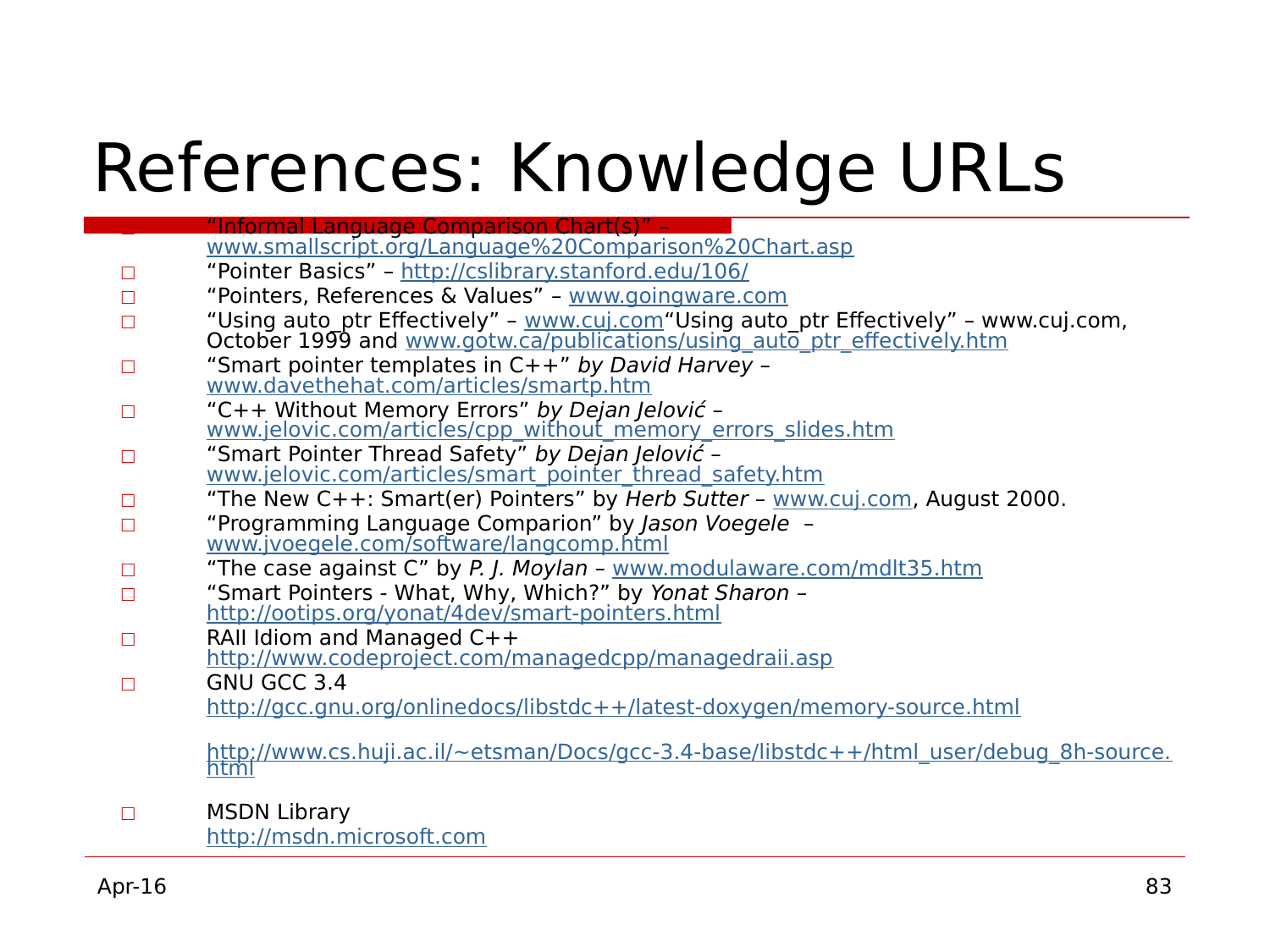

# References: Knowledge URLs
“Informal Language Comparison Chart(s)” –  www.smallscript.org/Language%20Comparison%20Chart.asp
“Pointer Basics” – http://cslibrary.stanford.edu/106/
“Pointers, References & Values” – www.goingware.com
“Using auto_ptr Effectively” – www.cuj.com“Using auto_ptr Effectively” – www.cuj.com, October 1999 and www.gotw.ca/publications/using_auto_ptr_effectively.htm
“Smart pointer templates in C++” by David Harvey – www.davethehat.com/articles/smartp.htm
“C++ Without Memory Errors” by Dejan Jelović – www.jelovic.com/articles/cpp_without_memory_errors_slides.htm
“Smart Pointer Thread Safety” by Dejan Jelović – www.jelovic.com/articles/smart_pointer_thread_safety.htm
“The New C++: Smart(er) Pointers” by Herb Sutter – www.cuj.com, August 2000.
“Programming Language Comparion” by Jason Voegele  – www.jvoegele.com/software/langcomp.html
“The case against C” by P. J. Moylan – www.modulaware.com/mdlt35.htm
“Smart Pointers - What, Why, Which?” by Yonat Sharon – http://ootips.org/yonat/4dev/smart-pointers.html
RAII Idiom and Managed C++
http://www.codeproject.com/managedcpp/managedraii.asp
GNU GCC 3.4
	http://gcc.gnu.org/onlinedocs/libstdc++/latest-doxygen/memory-source.html
	http://www.cs.huji.ac.il/~etsman/Docs/gcc-3.4-base/libstdc++/html_user/debug_8h-source.html
MSDN Library
	http://msdn.microsoft.com

Apr-16
83